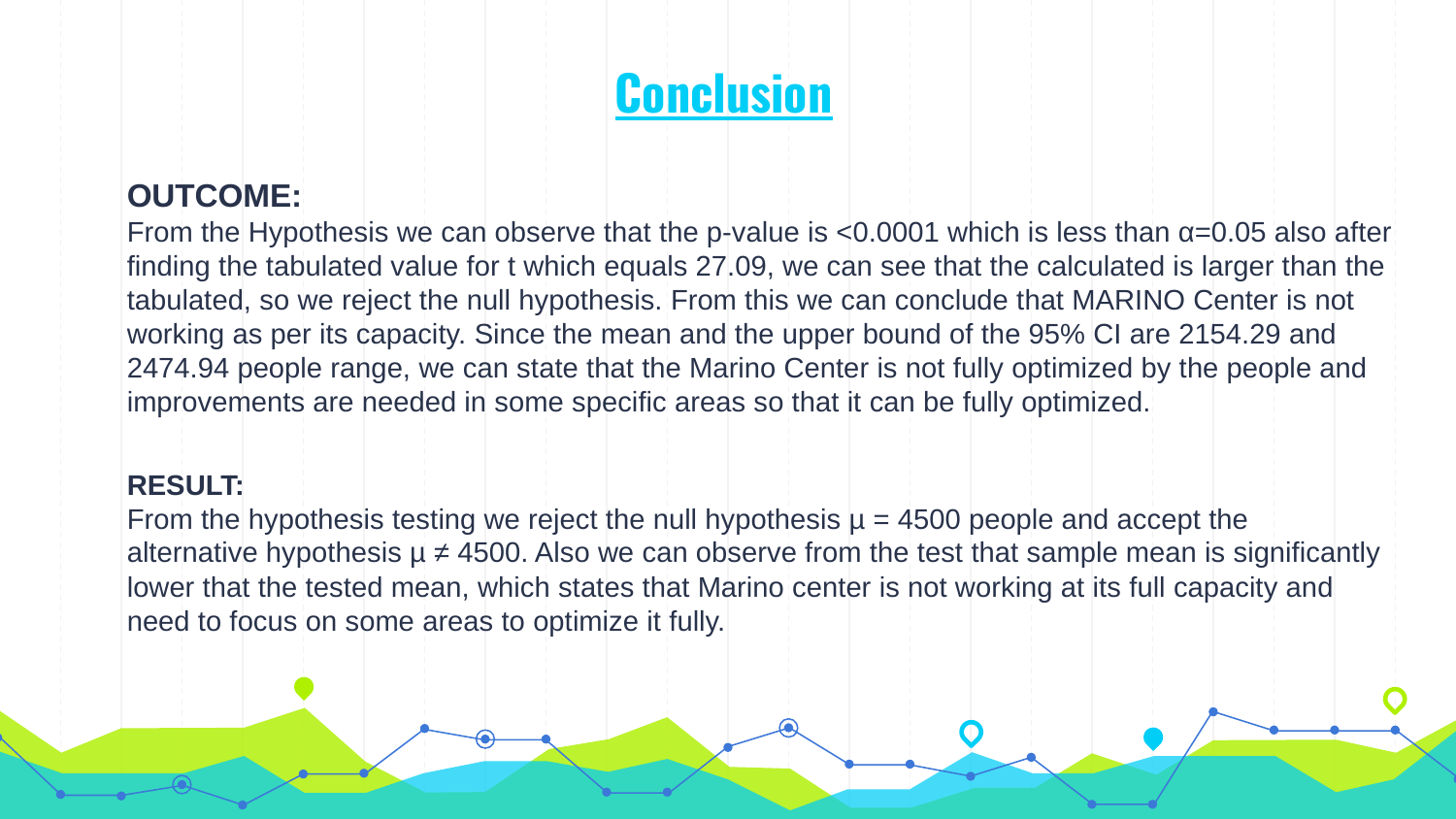

# Conclusion
OUTCOME:
From the Hypothesis we can observe that the p-value is <0.0001 which is less than α=0.05 also after finding the tabulated value for t which equals 27.09, we can see that the calculated is larger than the tabulated, so we reject the null hypothesis. From this we can conclude that MARINO Center is not working as per its capacity. Since the mean and the upper bound of the 95% CI are 2154.29 and 2474.94 people range, we can state that the Marino Center is not fully optimized by the people and improvements are needed in some specific areas so that it can be fully optimized.

RESULT:
From the hypothesis testing we reject the null hypothesis µ = 4500 people and accept the alternative hypothesis µ ≠ 4500. Also we can observe from the test that sample mean is significantly lower that the tested mean, which states that Marino center is not working at its full capacity and need to focus on some areas to optimize it fully.